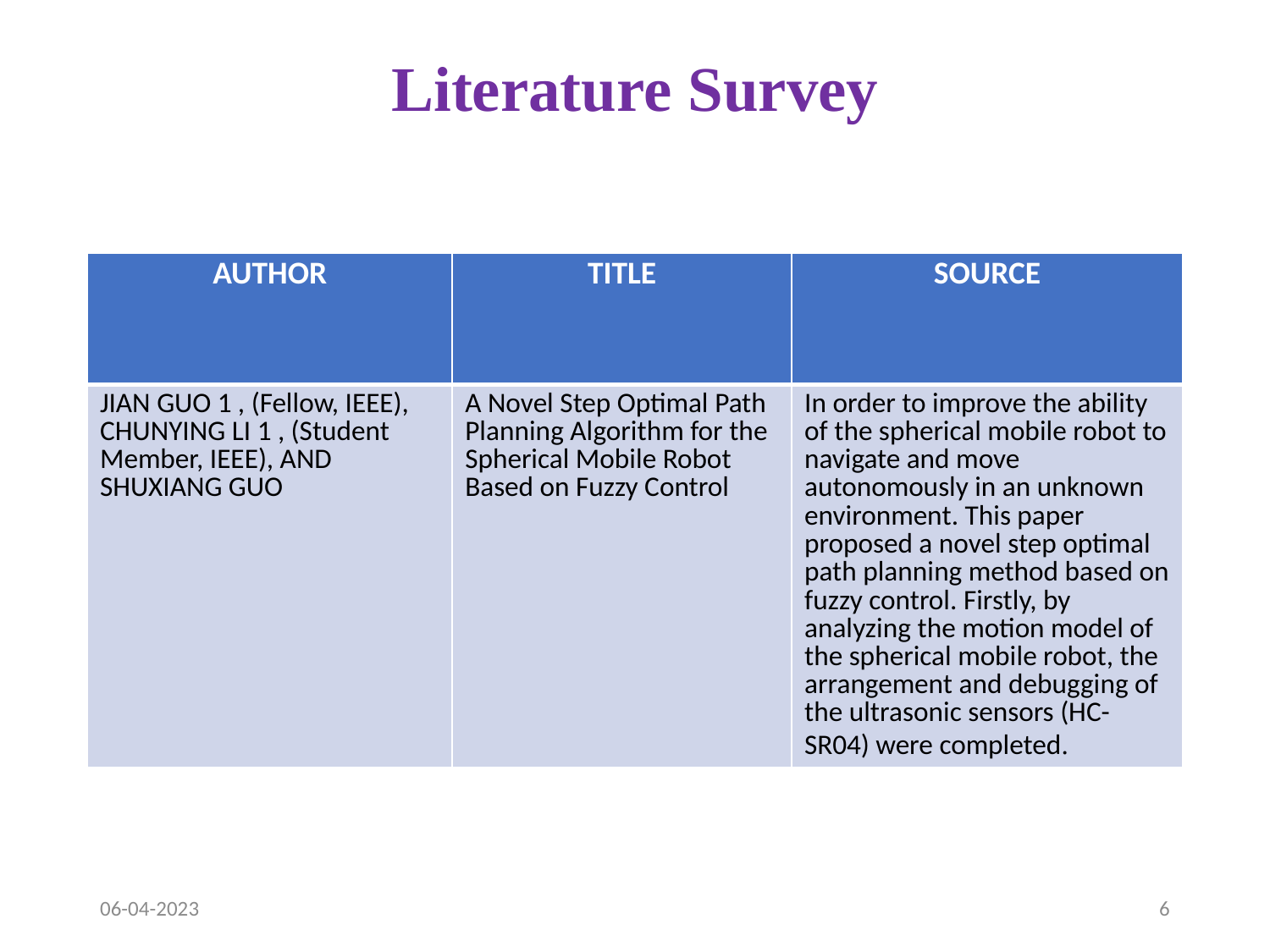

# Literature Survey
| AUTHOR | TITLE | SOURCE |
| --- | --- | --- |
| JIAN GUO 1 , (Fellow, IEEE), CHUNYING LI 1 , (Student Member, IEEE), AND SHUXIANG GUO | A Novel Step Optimal Path Planning Algorithm for the Spherical Mobile Robot Based on Fuzzy Control | In order to improve the ability of the spherical mobile robot to navigate and move autonomously in an unknown environment. This paper proposed a novel step optimal path planning method based on fuzzy control. Firstly, by analyzing the motion model of the spherical mobile robot, the arrangement and debugging of the ultrasonic sensors (HC-SR04) were completed. |
06-04-2023
6